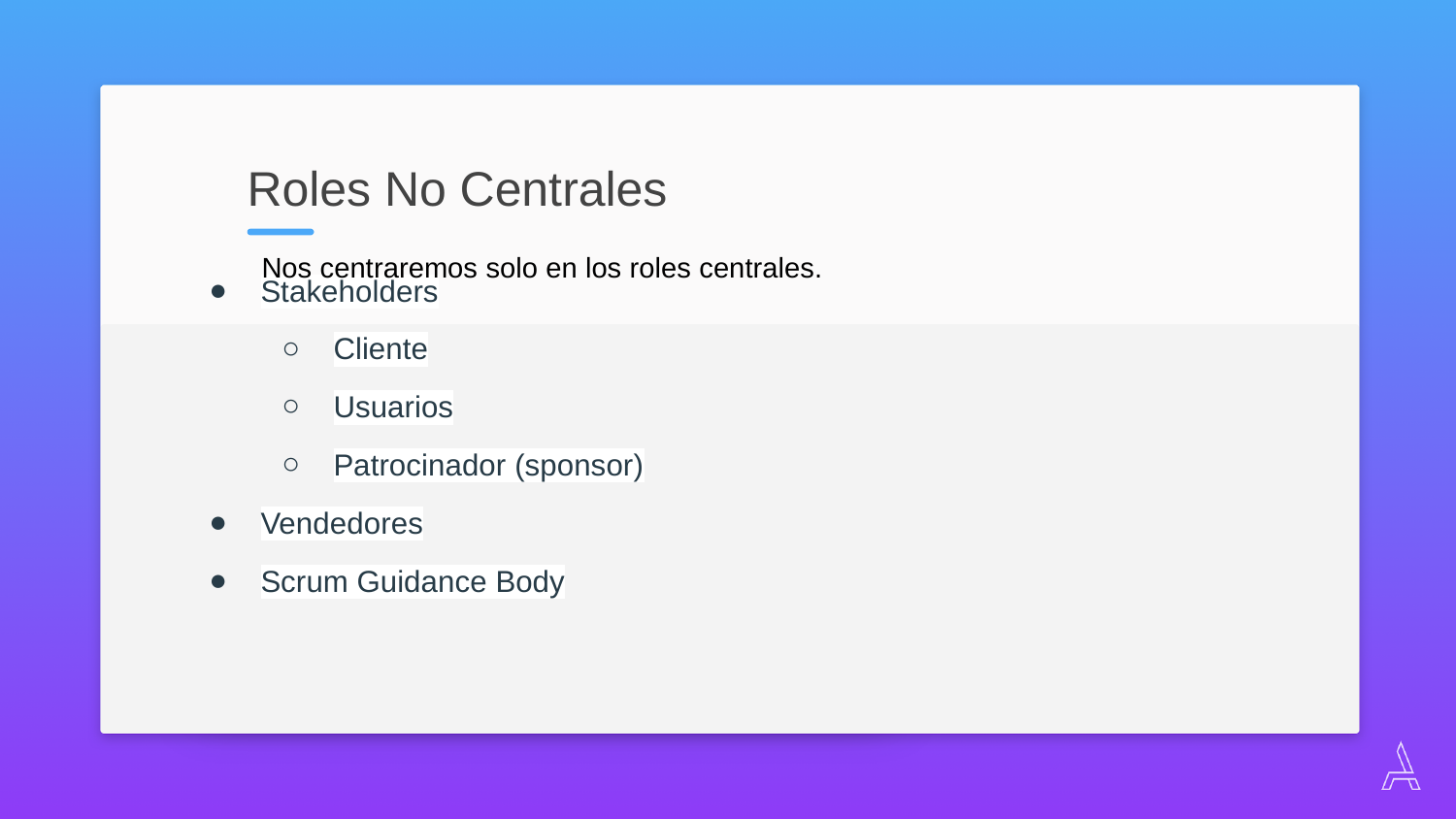

Roles No Centrales

Stakeholders
Cliente
Usuarios
Patrocinador (sponsor)
Vendedores
Scrum Guidance Body

Nos centraremos solo en los roles centrales.